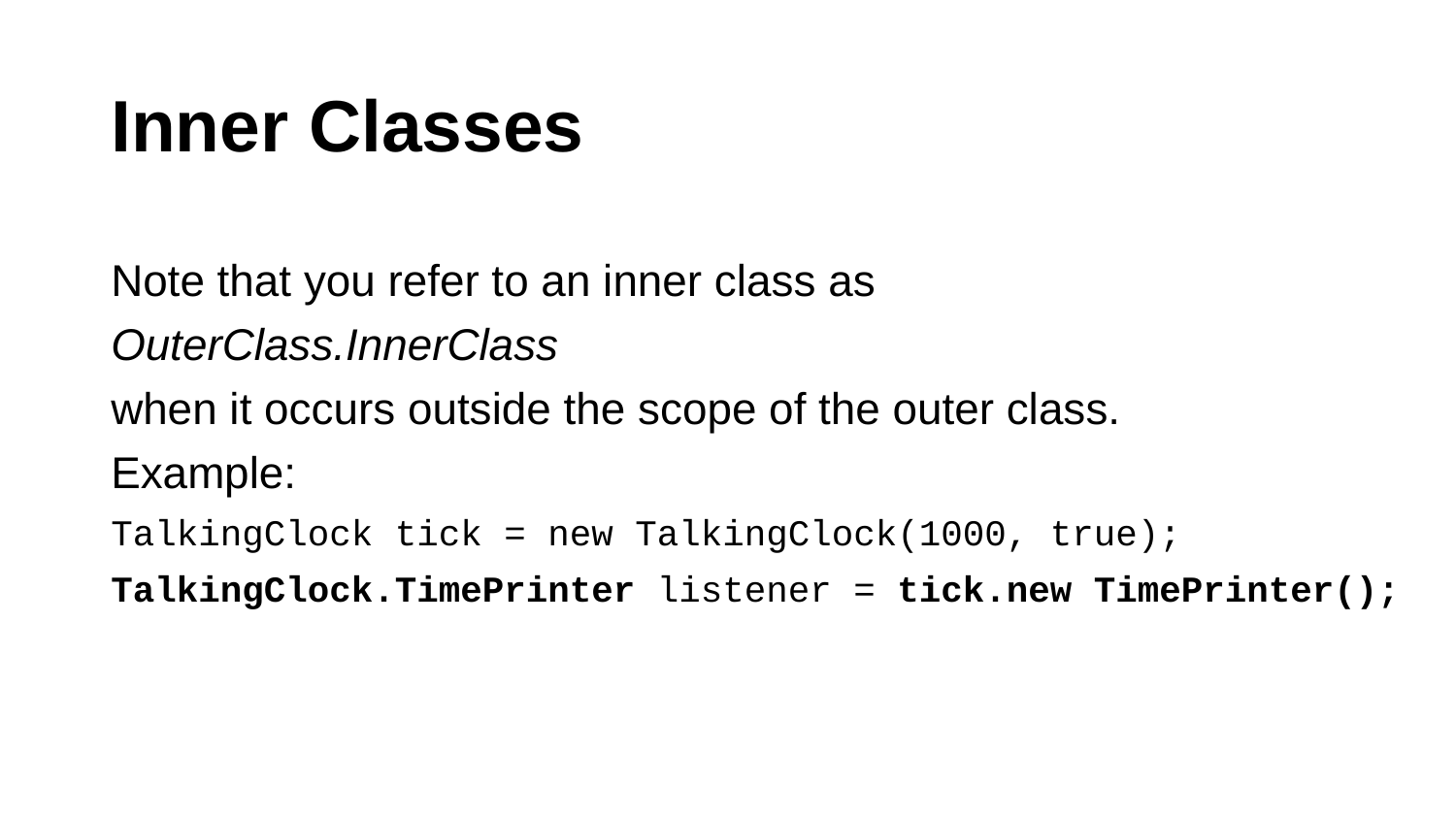

# Inner Classes

Note that you refer to an inner class as
OuterClass.InnerClass
when it occurs outside the scope of the outer class.
Example:
TalkingClock tick = new TalkingClock(1000, true);
TalkingClock.TimePrinter listener = tick.new TimePrinter();